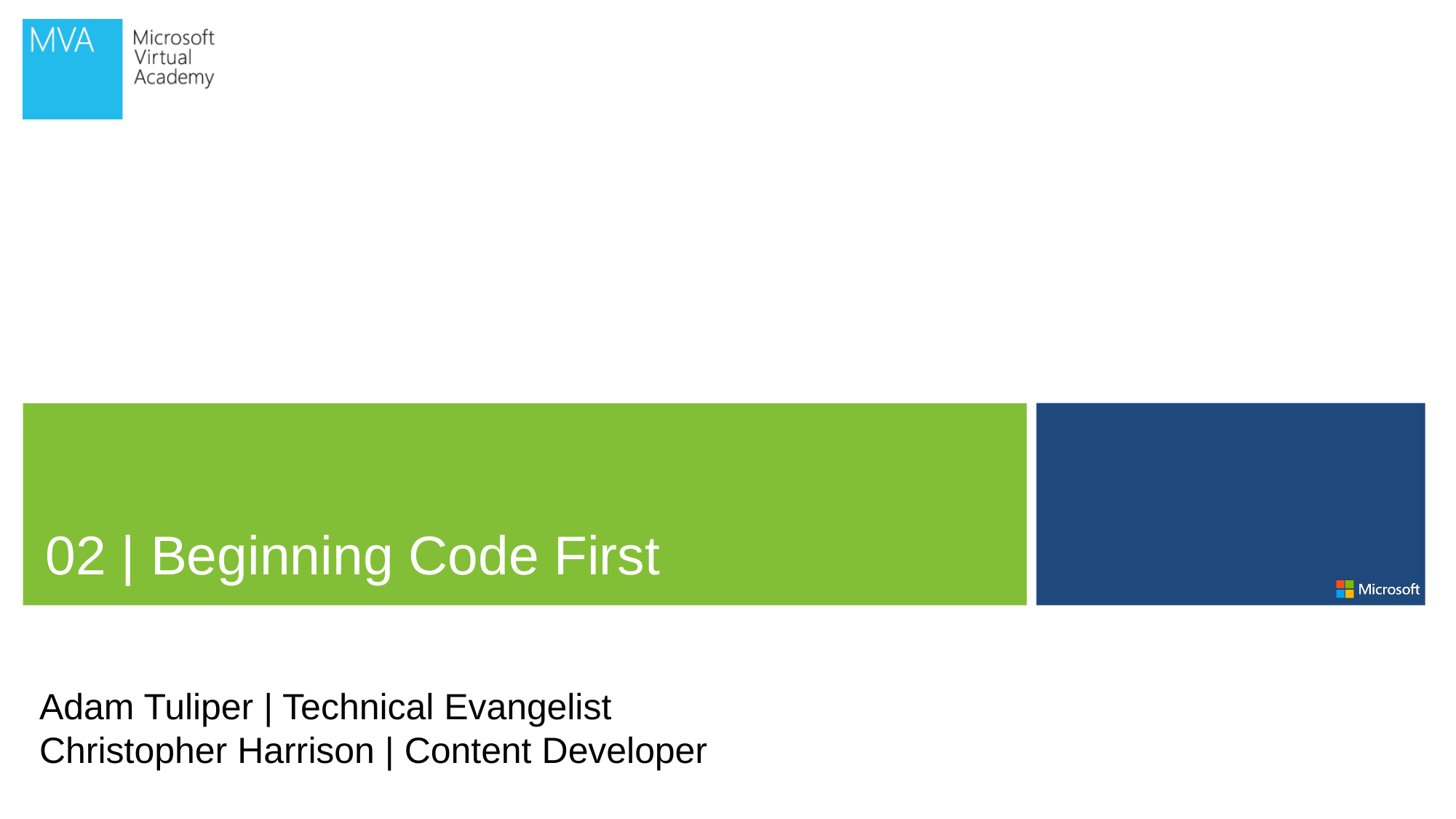

02 | Beginning Code First
Adam Tuliper | Technical Evangelist
Christopher Harrison | Content Developer